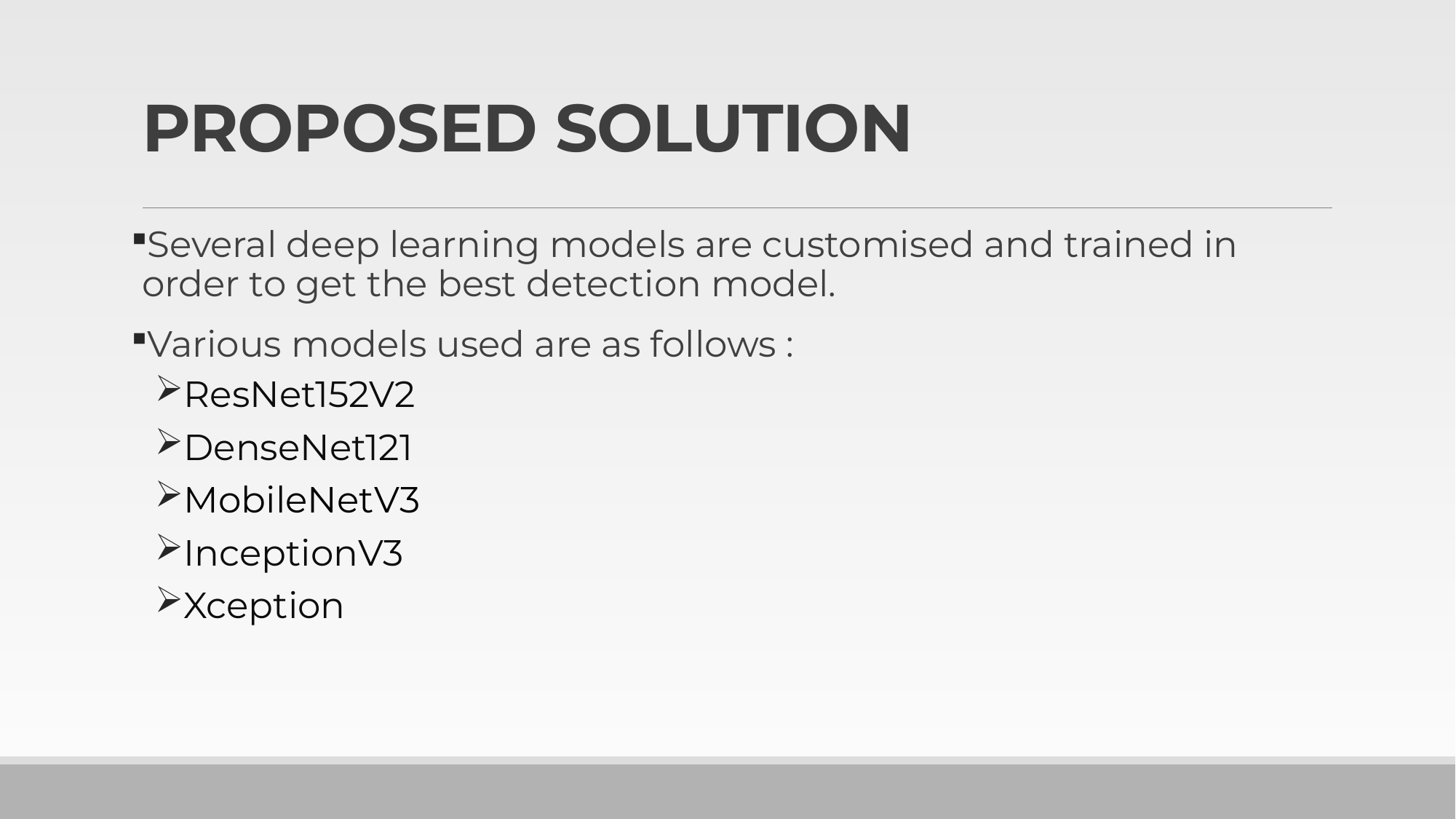

# PROPOSED SOLUTION
Several deep learning models are customised and trained in order to get the best detection model.
Various models used are as follows :
ResNet152V2
DenseNet121
MobileNetV3
InceptionV3
Xception